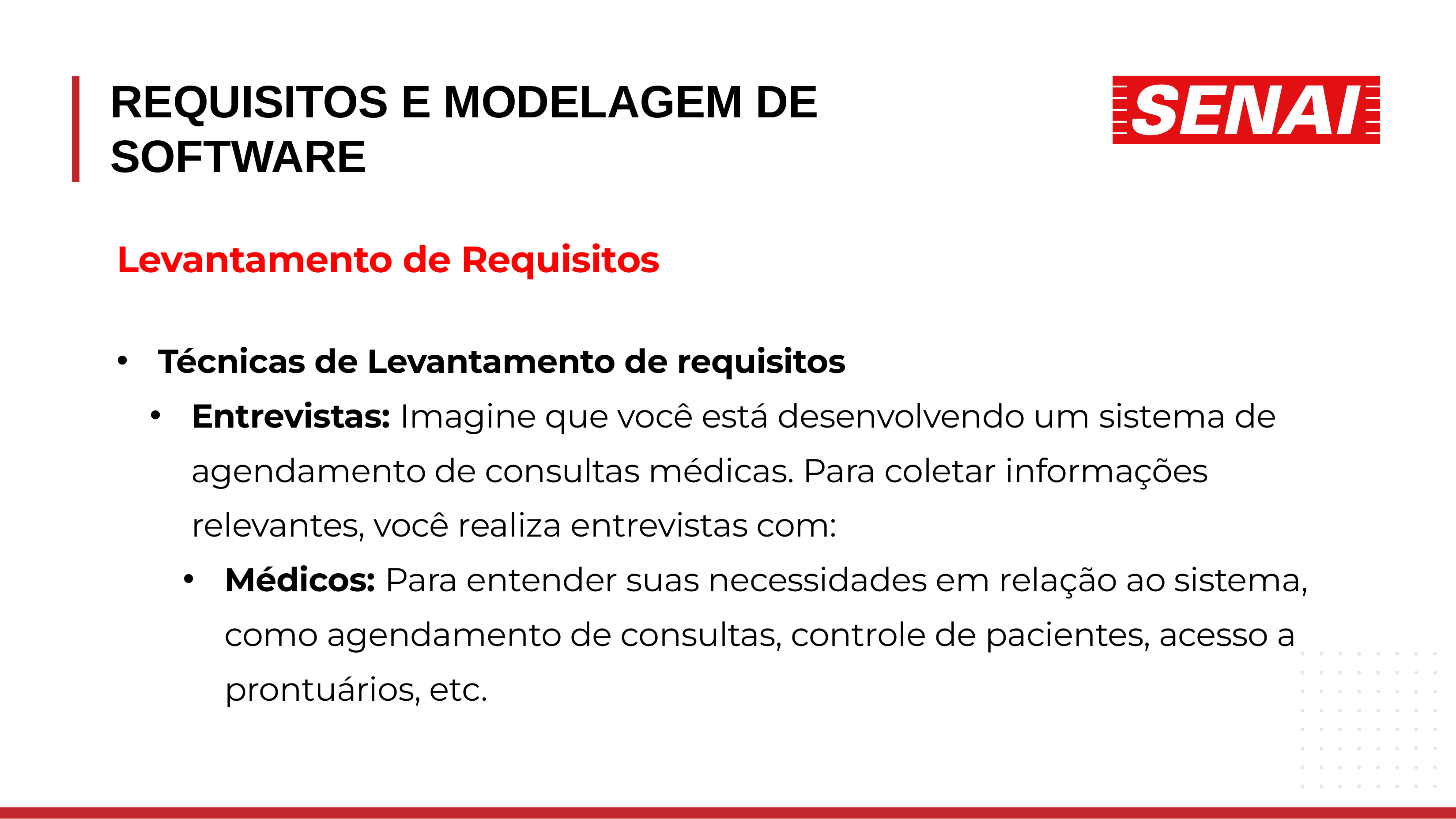

REQUISITOS E MODELAGEM DE SOFTWARE

Levantamento de Requisitos
Técnicas de Levantamento de requisitos
Entrevistas: Imagine que você está desenvolvendo um sistema de agendamento de consultas médicas. Para coletar informações relevantes, você realiza entrevistas com:
Médicos: Para entender suas necessidades em relação ao sistema, como agendamento de consultas, controle de pacientes, acesso a prontuários, etc.